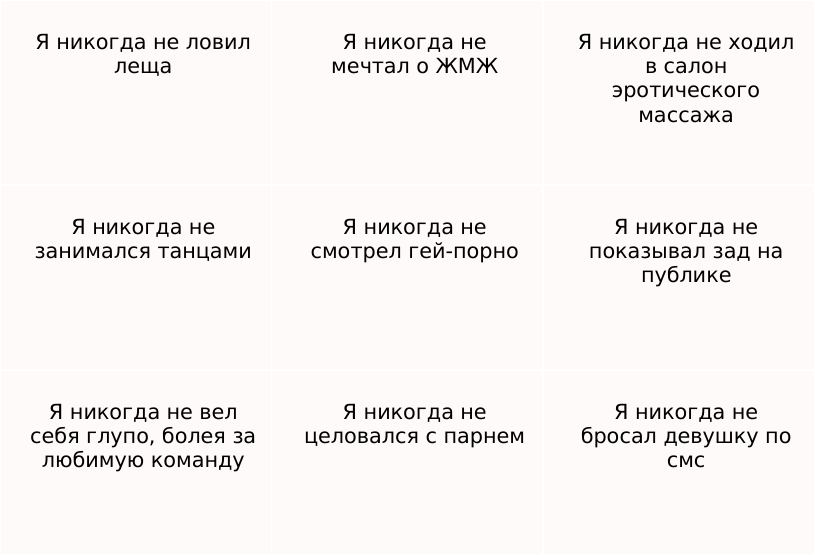

| Я никогда не ловил леща | Я никогда не мечтал о ЖМЖ | Я никогда не ходил в салон эротического массажа |
| --- | --- | --- |
| Я никогда не занимался танцами | Я никогда не смотрел гей-порно | Я никогда не показывал зад на публике |
| Я никогда не вел себя глупо, болея за любимую команду | Я никогда не целовался с парнем | Я никогда не бросал девушку по смс |